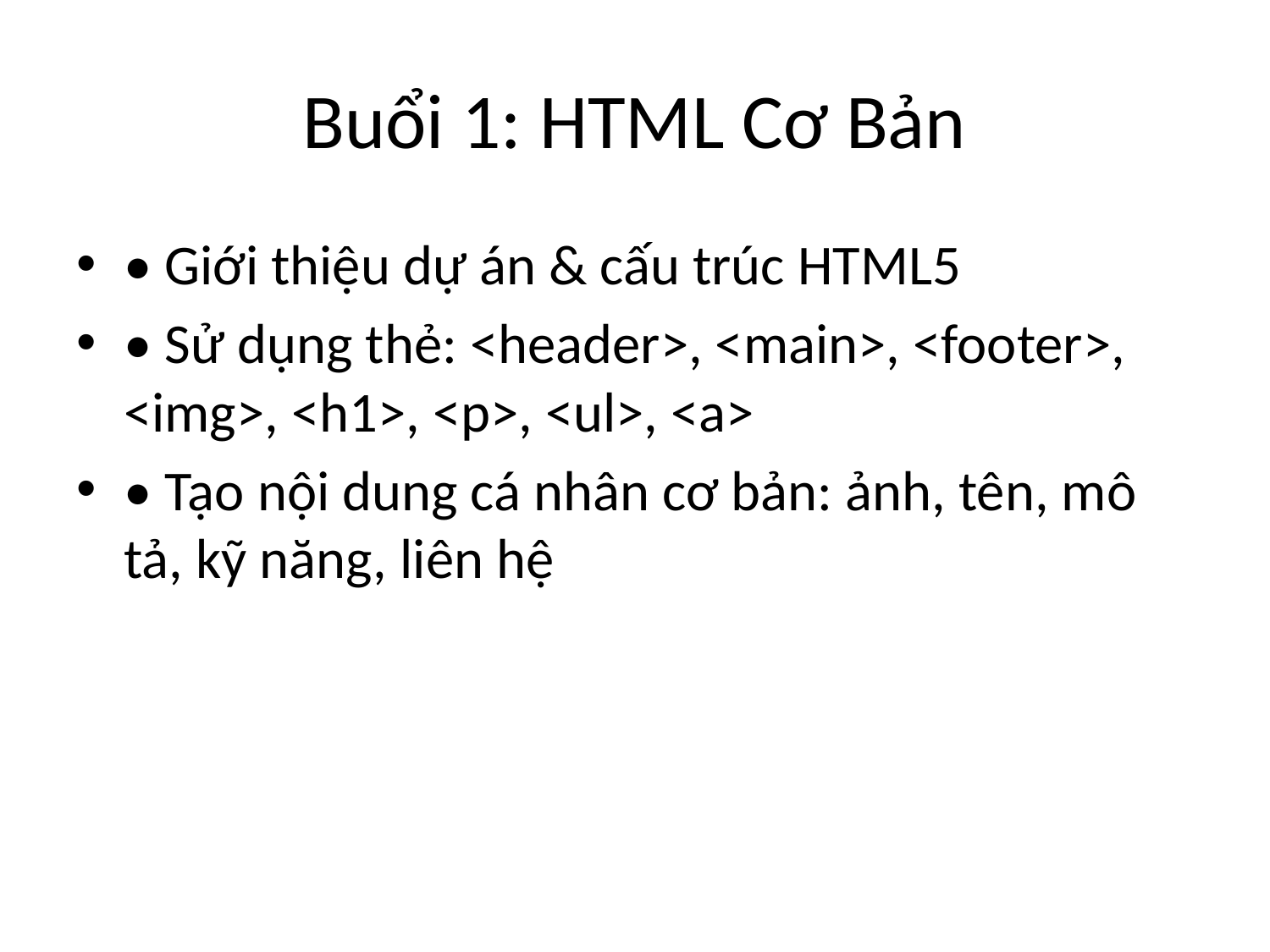

# Buổi 1: HTML Cơ Bản
• Giới thiệu dự án & cấu trúc HTML5
• Sử dụng thẻ: <header>, <main>, <footer>, <img>, <h1>, <p>, <ul>, <a>
• Tạo nội dung cá nhân cơ bản: ảnh, tên, mô tả, kỹ năng, liên hệ